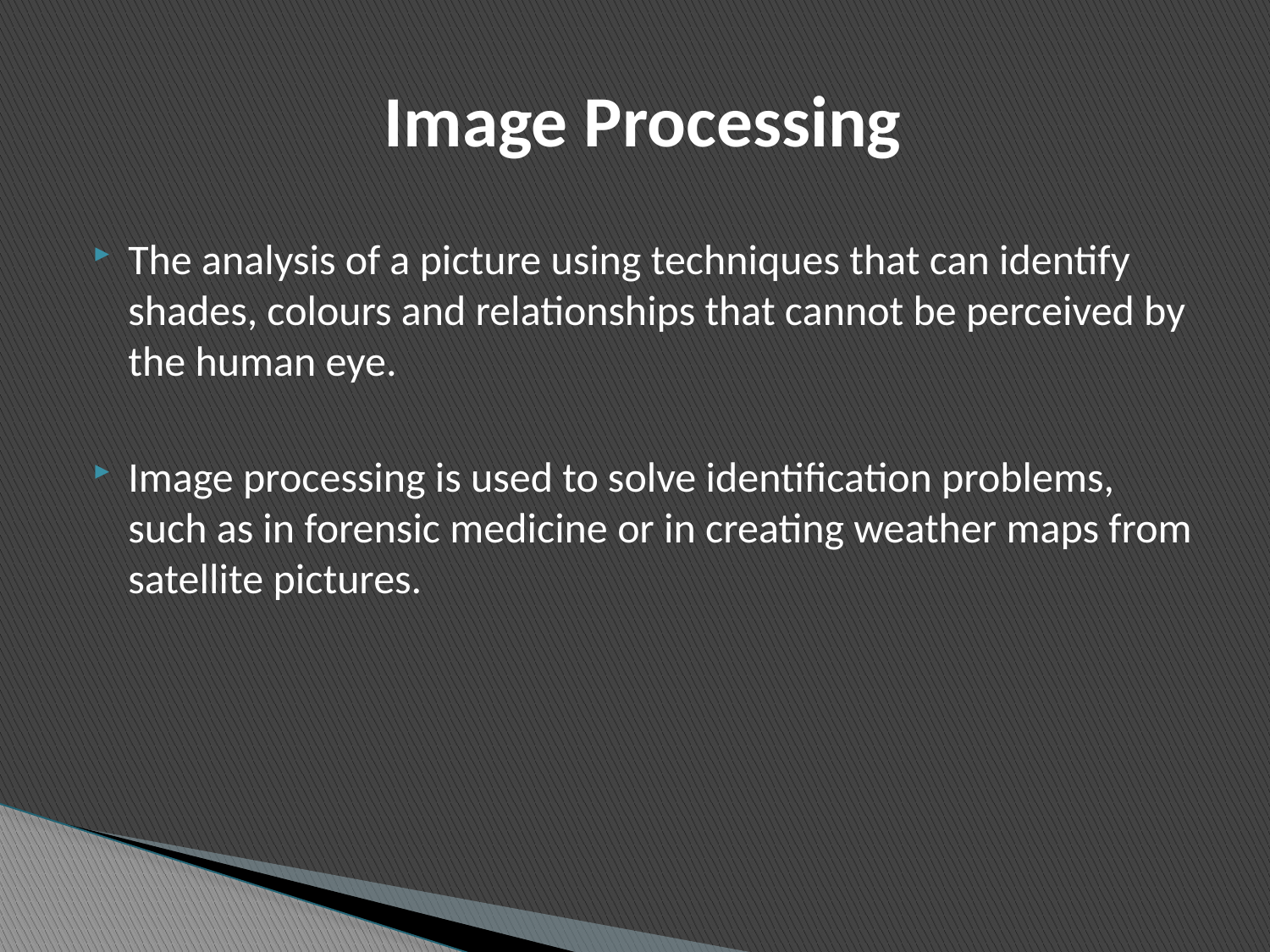

# Image Processing
The analysis of a picture using techniques that can identify shades, colours and relationships that cannot be perceived by the human eye.

Image processing is used to solve identification problems, such as in forensic medicine or in creating weather maps from satellite pictures.